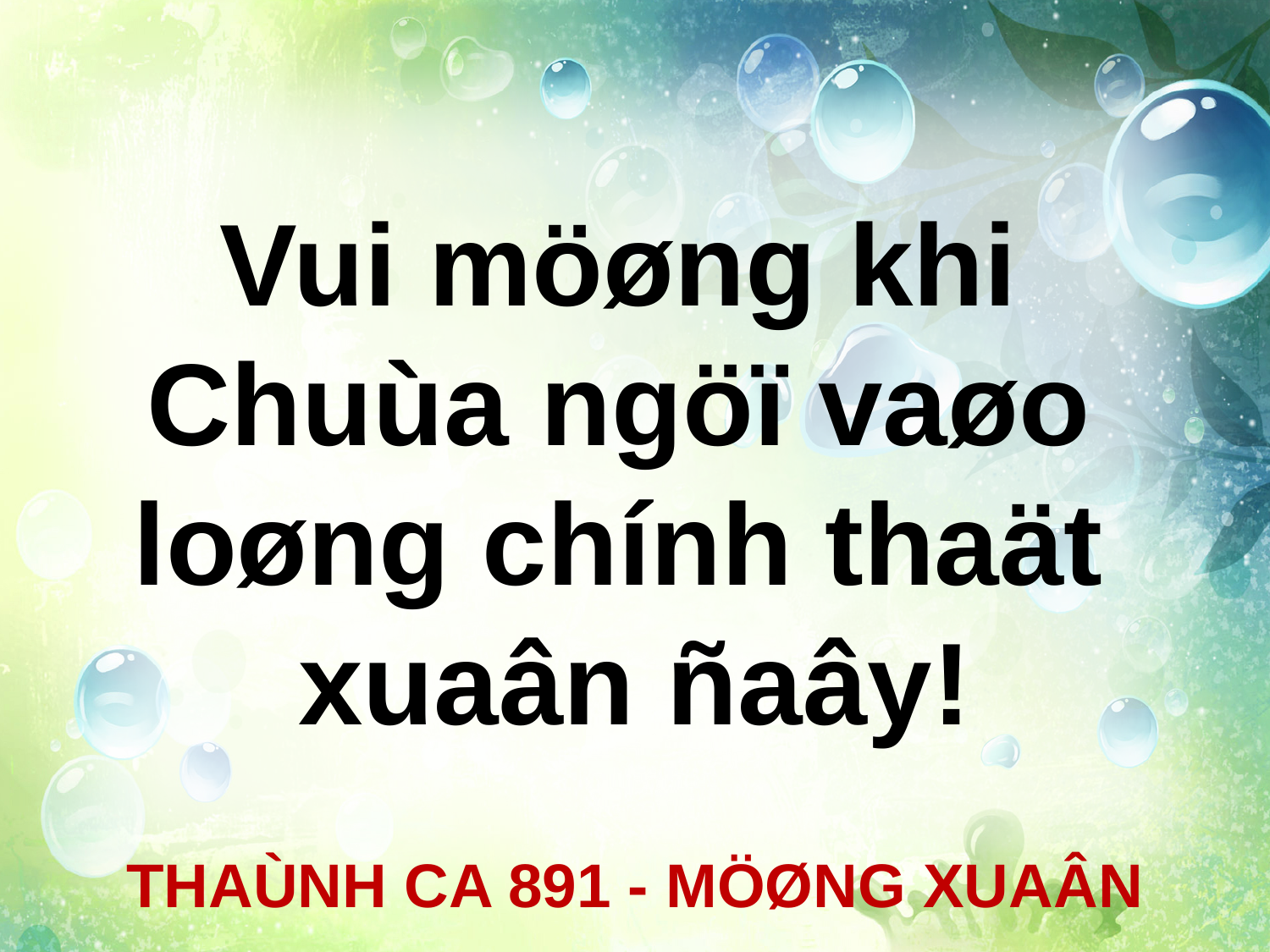

Vui möøng khi
Chuùa ngöï vaøo
loøng chính thaät
xuaân ñaây!
THAÙNH CA 891 - MÖØNG XUAÂN